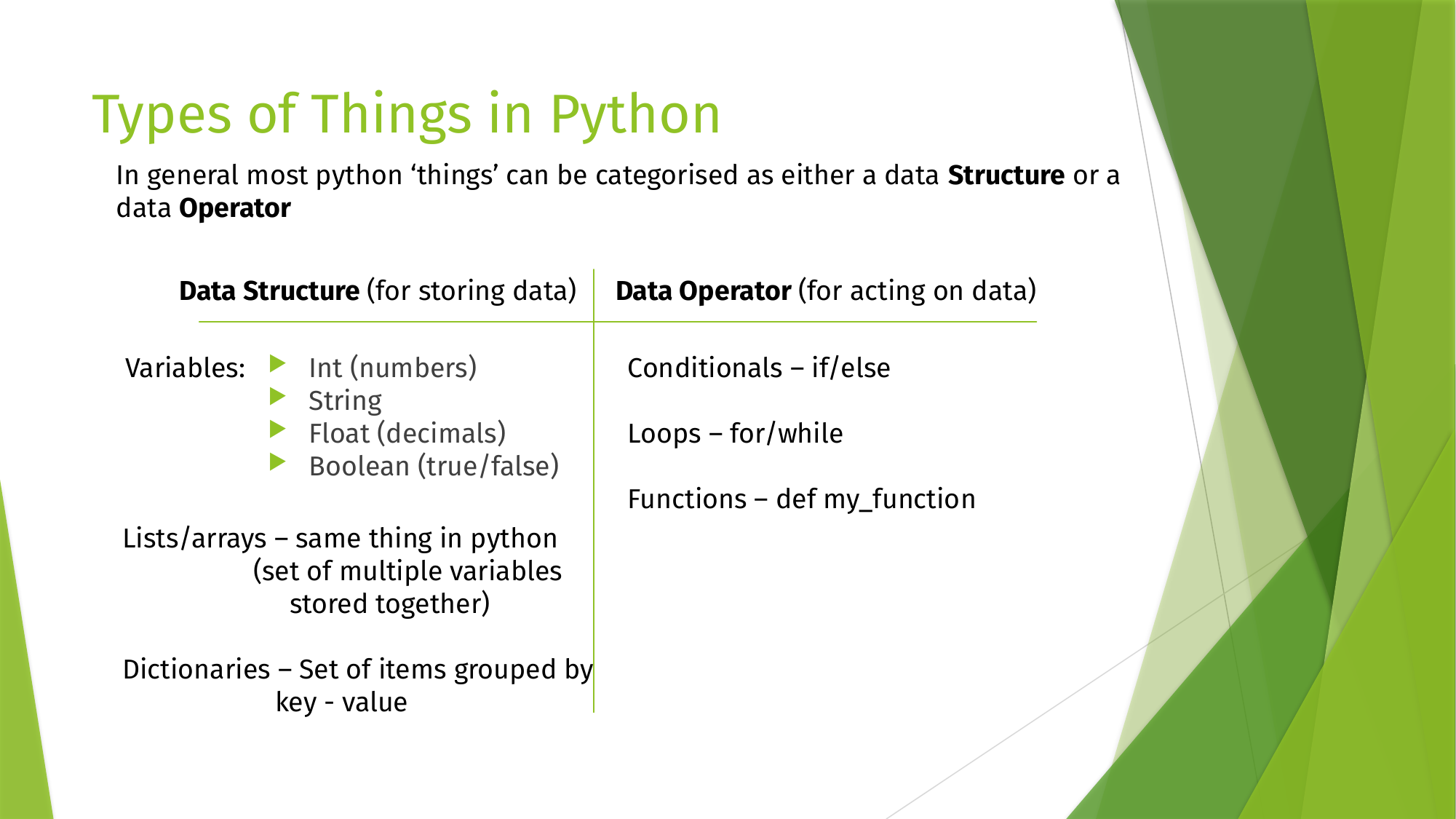

# Types of Things in Python
In general most python ‘things’ can be categorised as either a data Structure or a
data Operator
Data Structure (for storing data)
Data Operator (for acting on data)
Variables:
Int (numbers)
String
Float (decimals)
Boolean (true/false)
Conditionals – if/else

Loops – for/while

Functions – def my_function
Lists/arrays – same thing in python
                  (set of multiple variables
                       stored together)

Dictionaries – Set of items grouped by
                     key - value